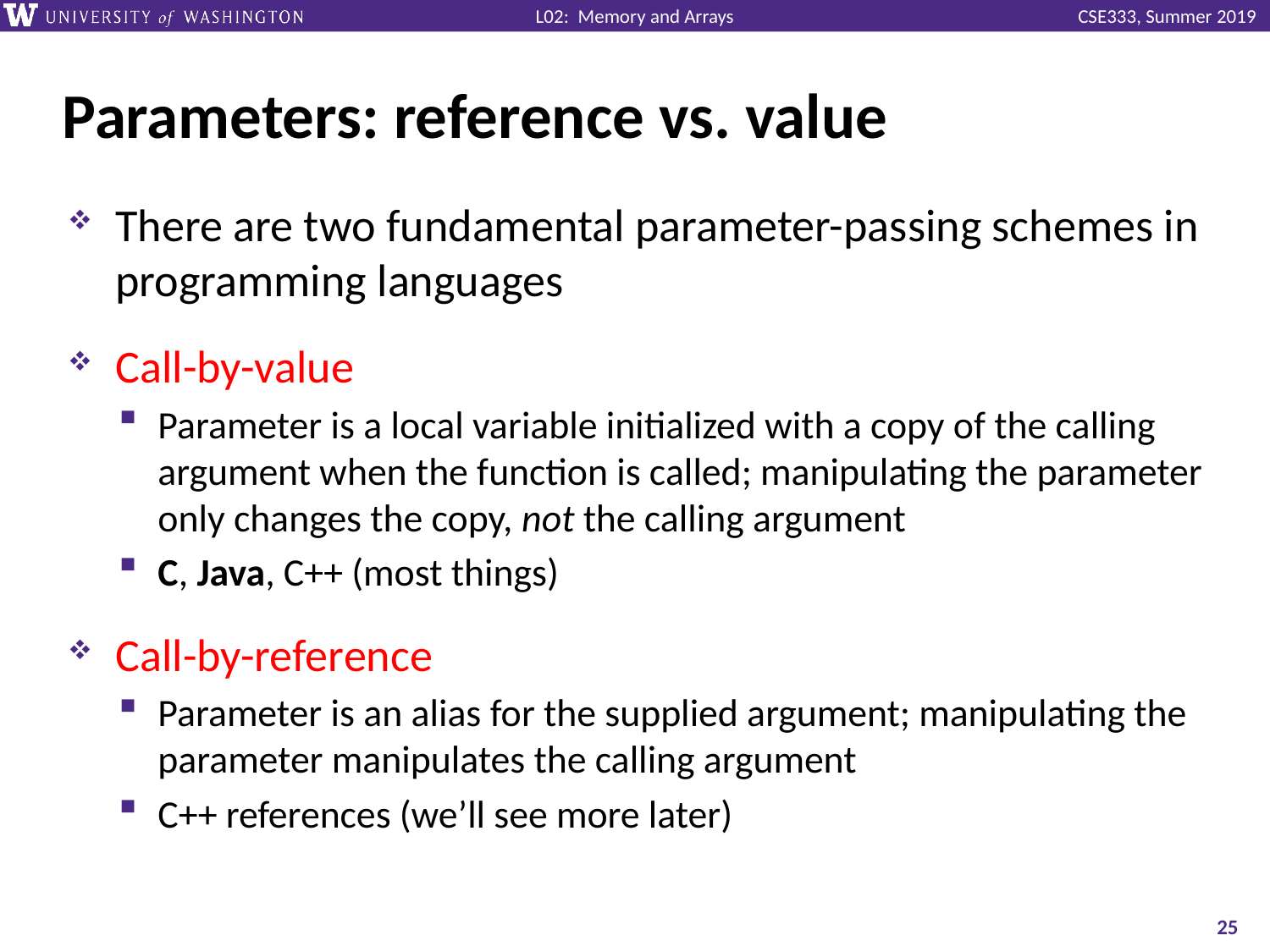

# Parameters: reference vs. value
There are two fundamental parameter-passing schemes in programming languages
Call-by-value
Parameter is a local variable initialized with a copy of the calling argument when the function is called; manipulating the parameter only changes the copy, not the calling argument
C, Java, C++ (most things)
Call-by-reference
Parameter is an alias for the supplied argument; manipulating the parameter manipulates the calling argument
C++ references (we’ll see more later)
25